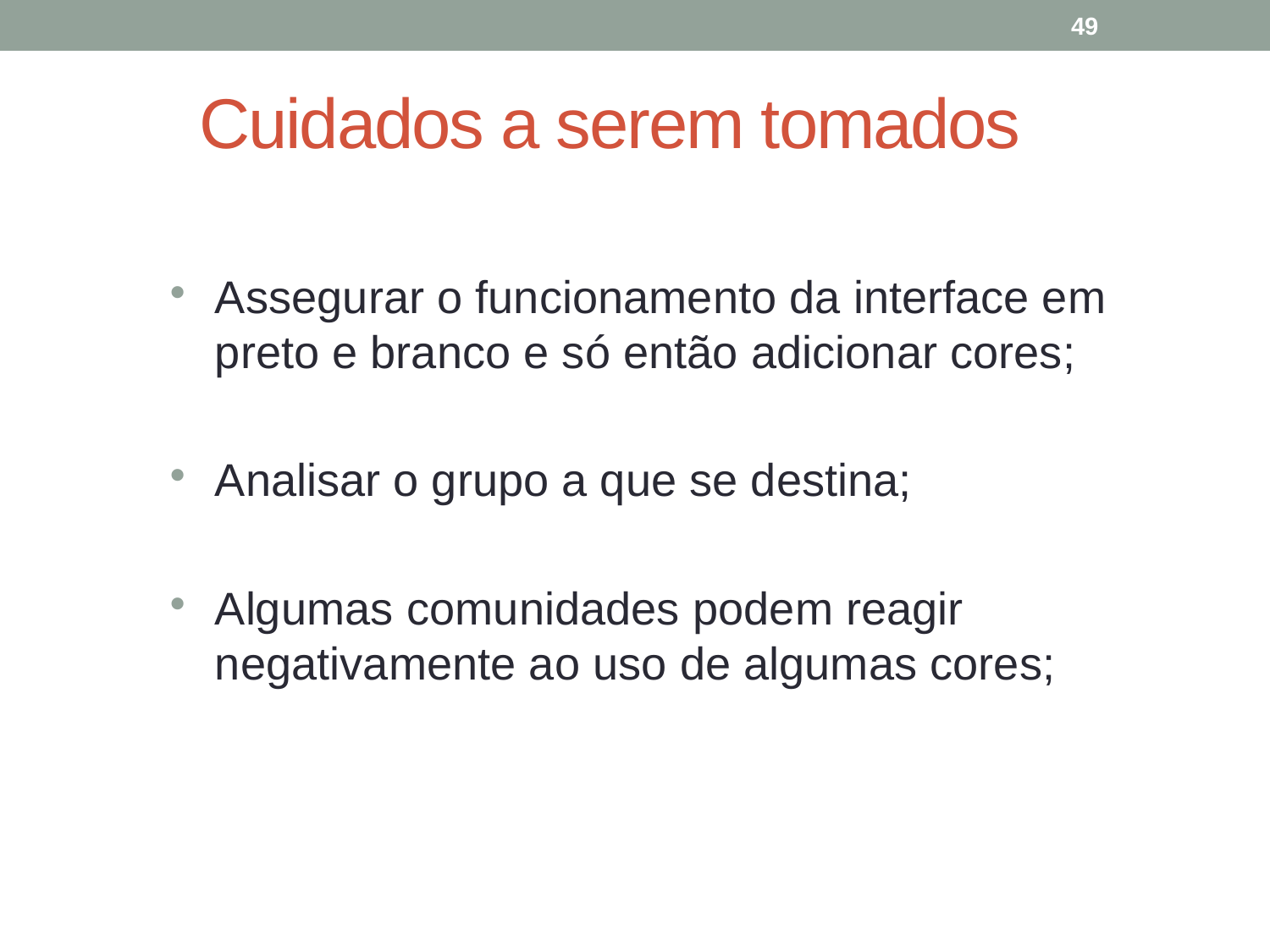

49
# Cuidados a serem tomados
Assegurar o funcionamento da interface em preto e branco e só então adicionar cores;

Analisar o grupo a que se destina;

Algumas comunidades podem reagir negativamente ao uso de algumas cores;